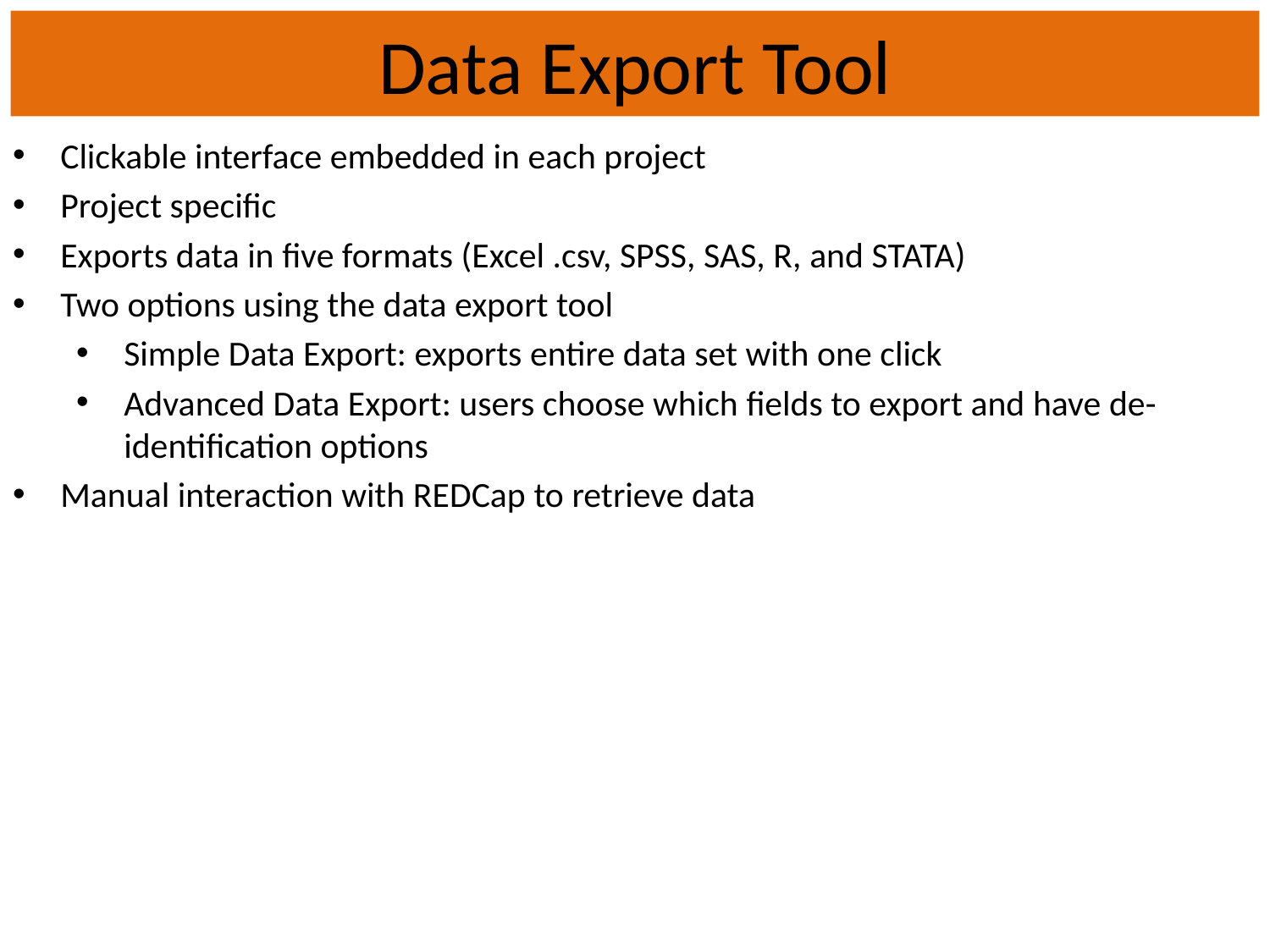

# Data Export Tool
Clickable interface embedded in each project
Project specific
Exports data in five formats (Excel .csv, SPSS, SAS, R, and STATA)
Two options using the data export tool
Simple Data Export: exports entire data set with one click
Advanced Data Export: users choose which fields to export and have de-identification options
Manual interaction with REDCap to retrieve data